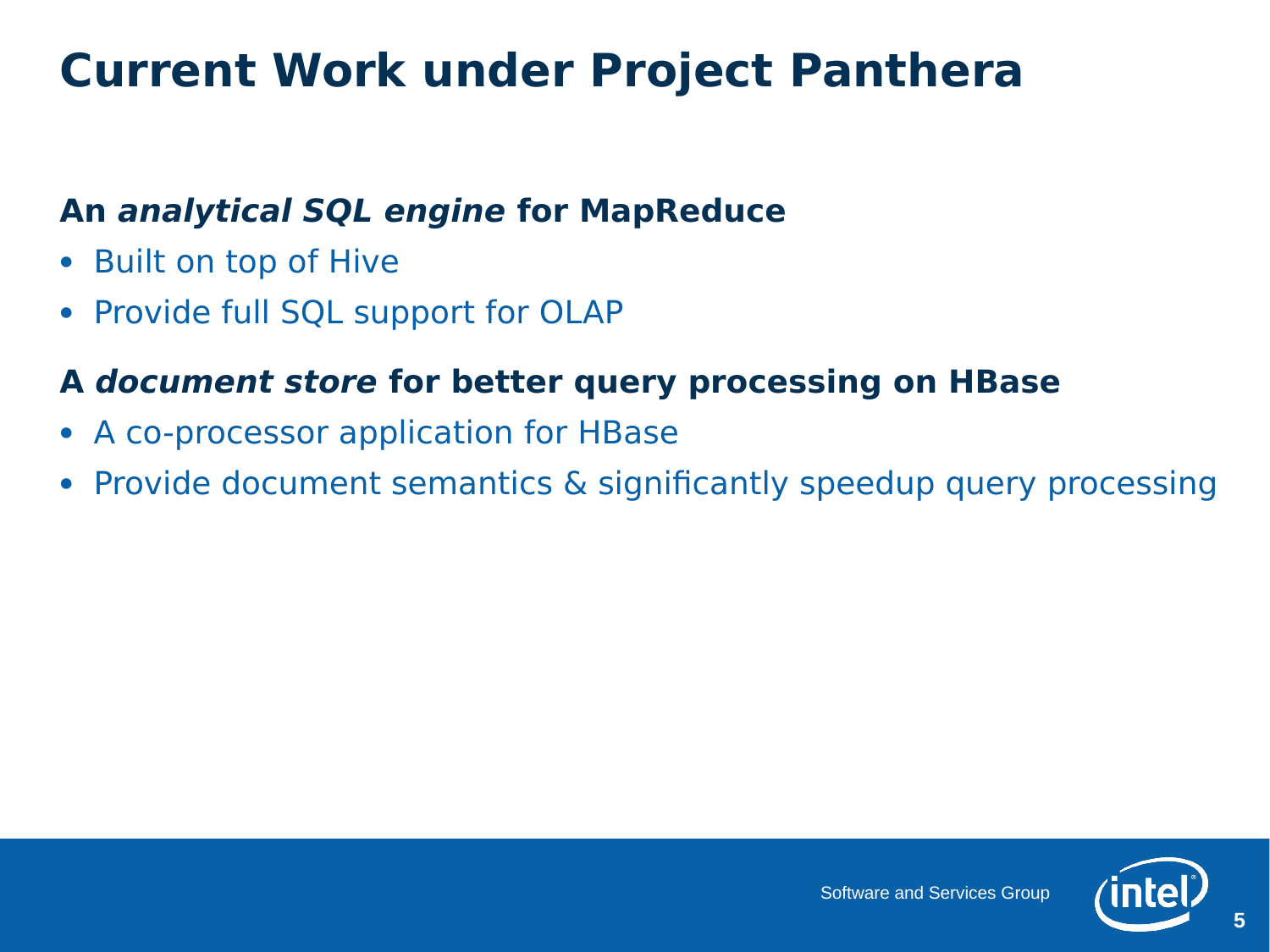

# Current Work under Project Panthera
An analytical SQL engine for MapReduce
Built on top of Hive
Provide full SQL support for OLAP
A document store for better query processing on HBase
A co-processor application for HBase
Provide document semantics & significantly speedup query processing

5